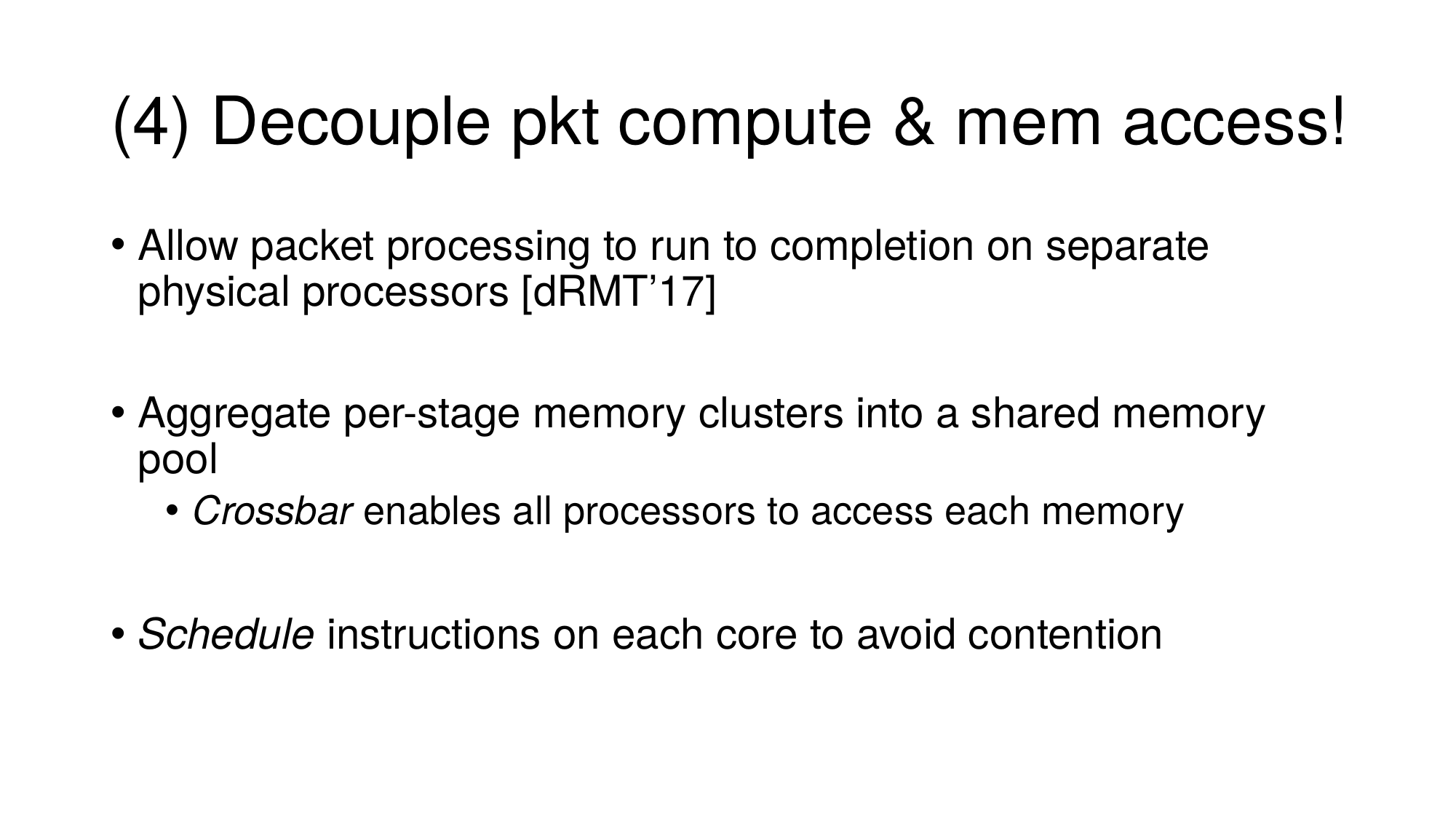

# (4) Decouple pkt compute & mem access!
Allow packet processing to run to completion on separate physical processors [dRMT’17]

Aggregate per-stage memory clusters into a shared memory pool
Crossbar enables all processors to access each memory

Schedule instructions on each core to avoid contention